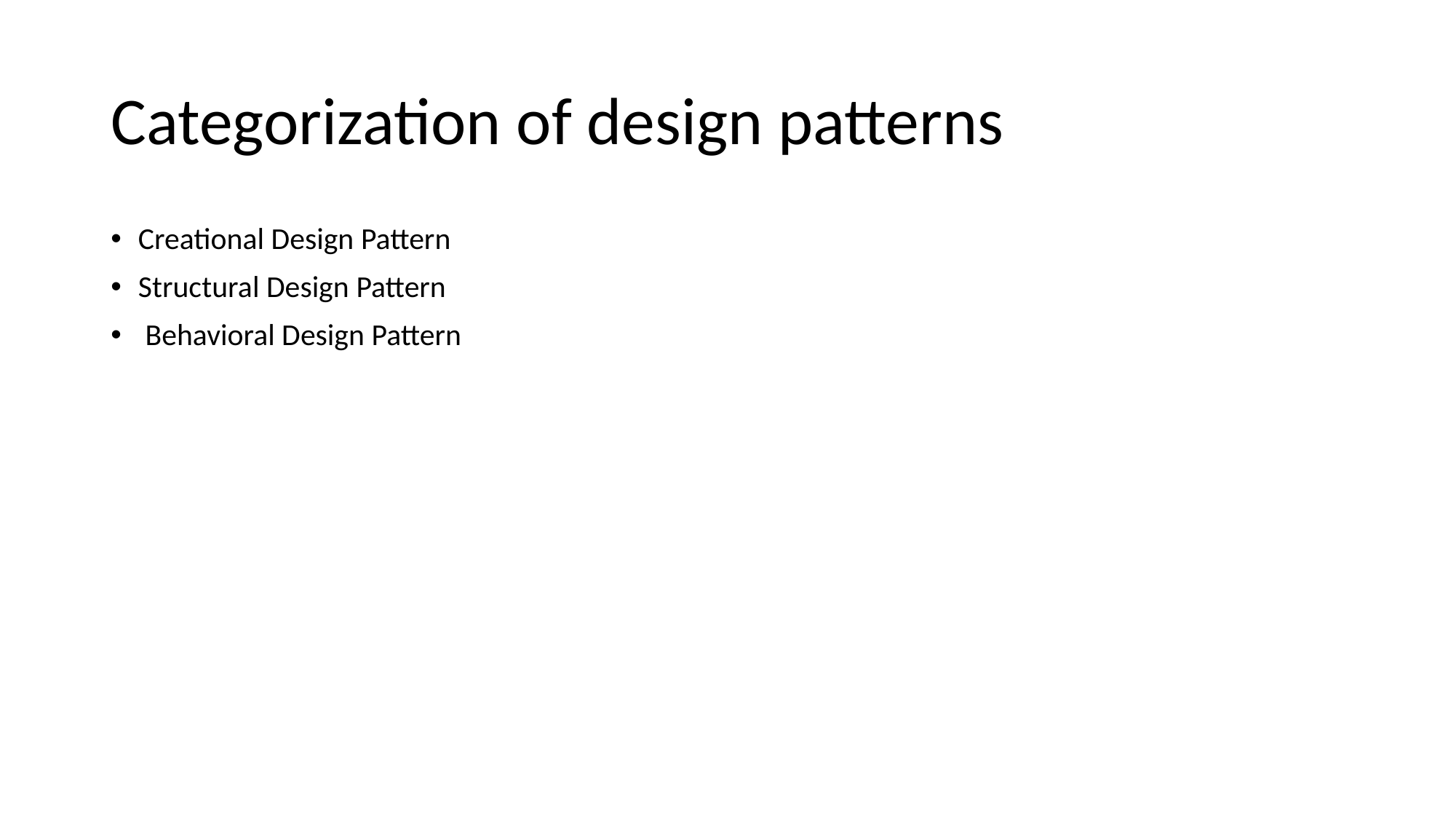

# Categorization of design patterns
Creational Design Pattern
Structural Design Pattern
 Behavioral Design Pattern